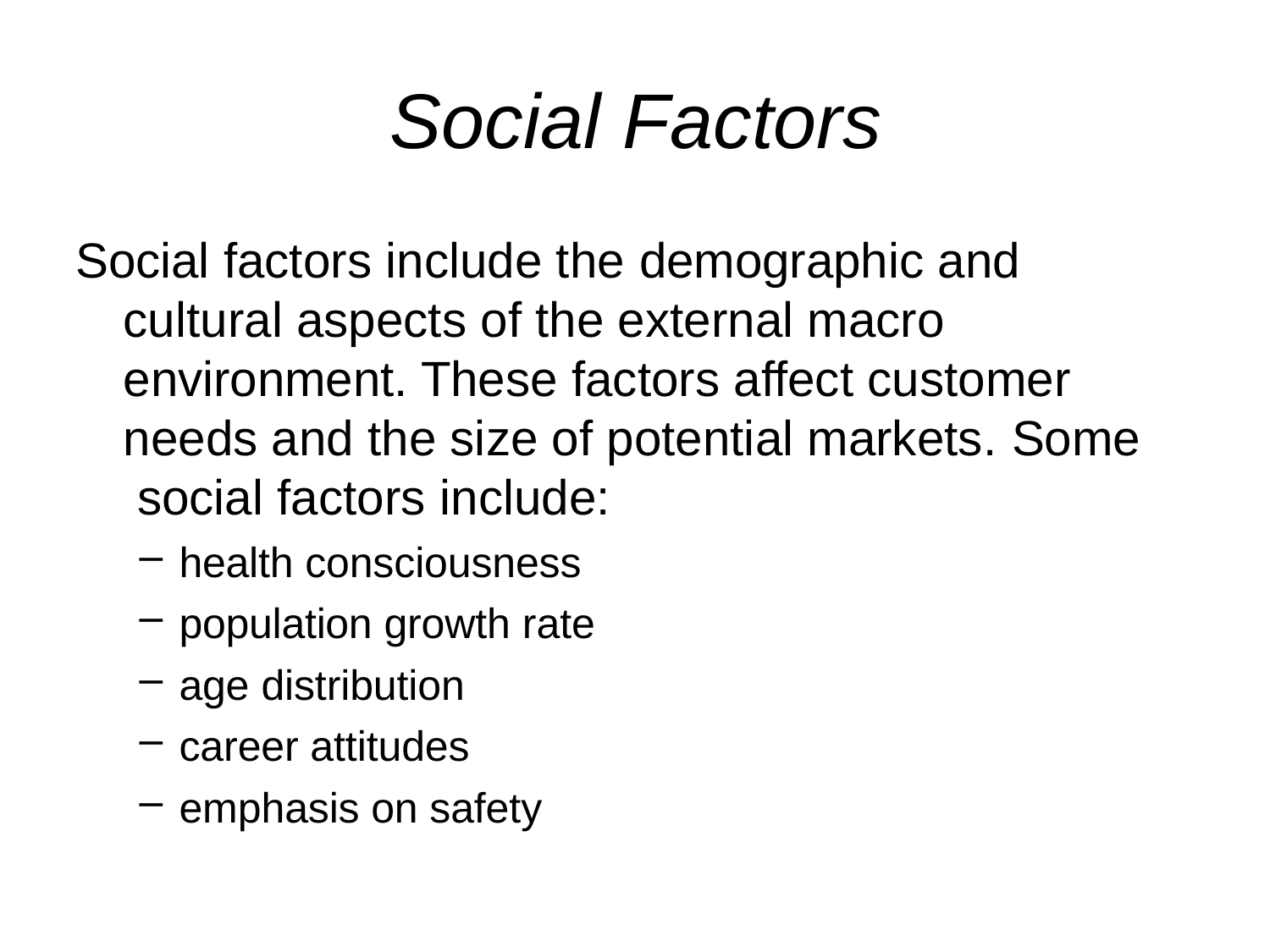

Social Factors
Social factors include the demographic and  cultural aspects of the external macro  environment. These factors affect customer  needs and the size of potential markets. Some  social factors include:
health consciousness
population growth rate
age distribution
career attitudes
emphasis on safety